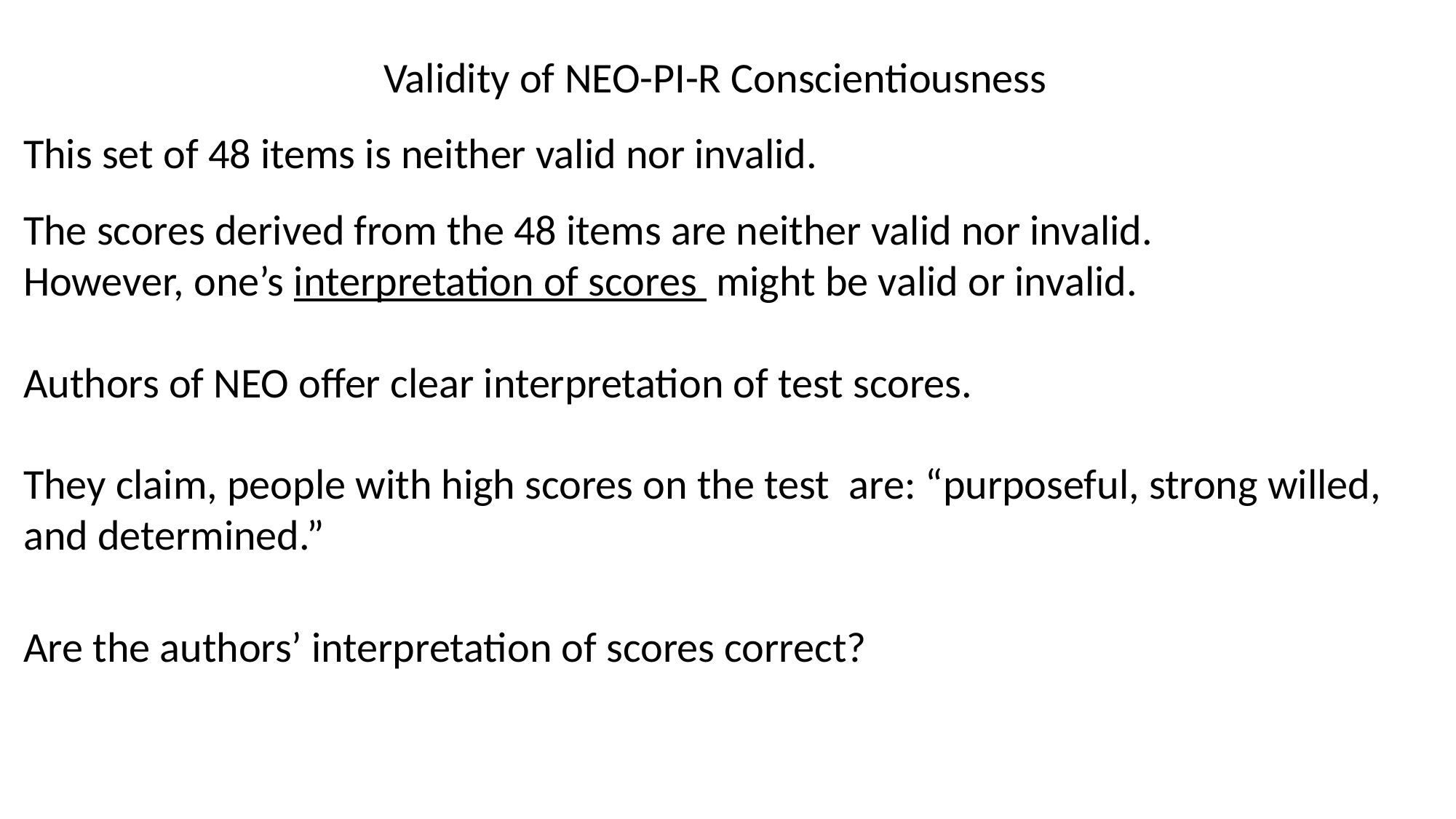

Validity of NEO-PI-R Conscientiousness
This set of 48 items is neither valid nor invalid.
The scores derived from the 48 items are neither valid nor invalid.
However, one’s interpretation of scores  might be valid or invalid.

Authors of NEO offer clear interpretation of test scores.

They claim, people with high scores on the test  are: “purposeful, strong willed, and determined.”

Are the authors’ interpretation of scores correct?